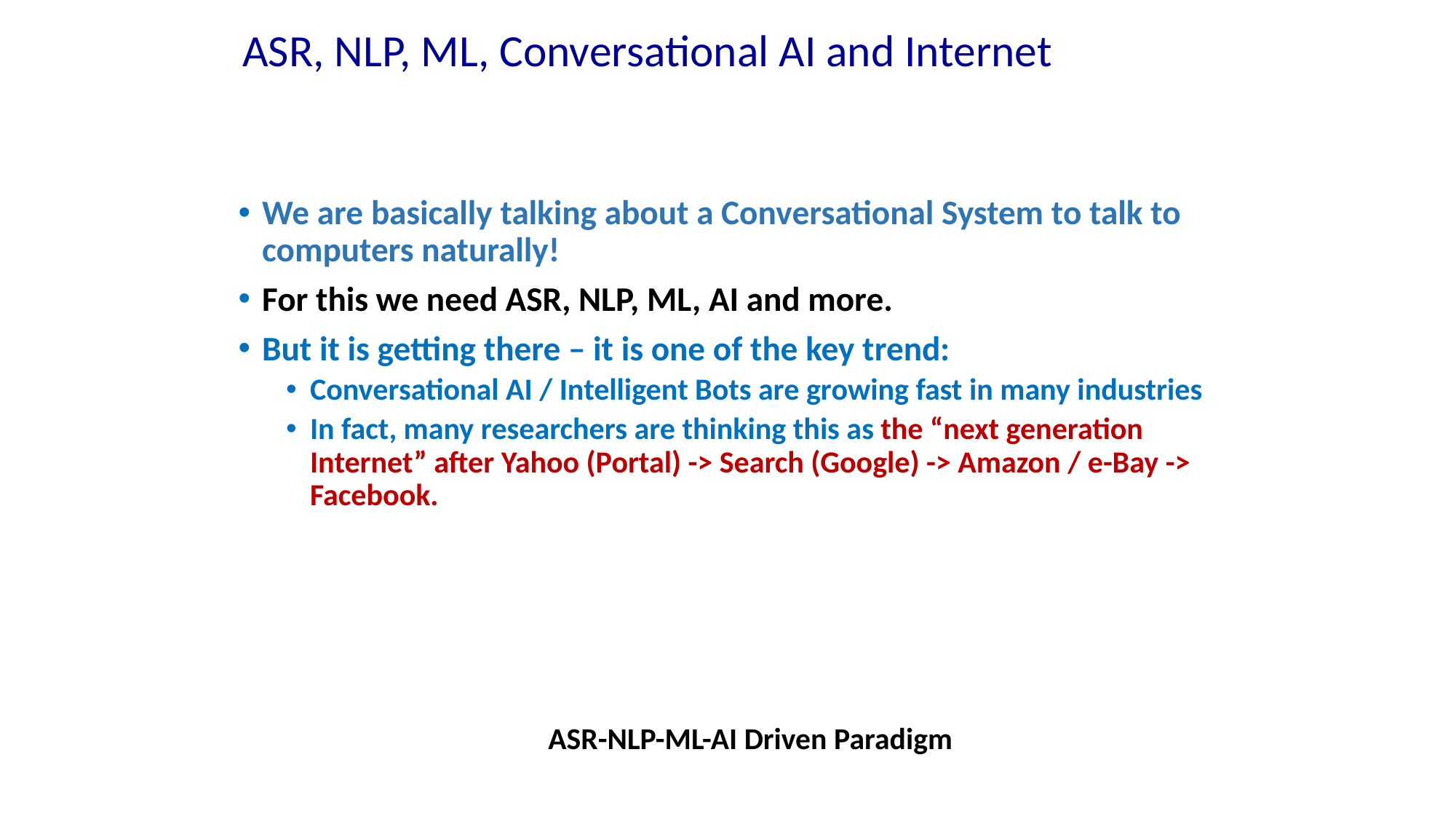

# ASR, NLP, ML, Conversational AI and Internet

We are basically talking about a Conversational System to talk to computers naturally!
For this we need ASR, NLP, ML, AI and more.
But it is getting there – it is one of the key trend:
Conversational AI / Intelligent Bots are growing fast in many industries
In fact, many researchers are thinking this as the “next generation Internet” after Yahoo (Portal) -> Search (Google) -> Amazon / e-Bay -> Facebook.

ASR-NLP-ML-AI Driven Paradigm
26